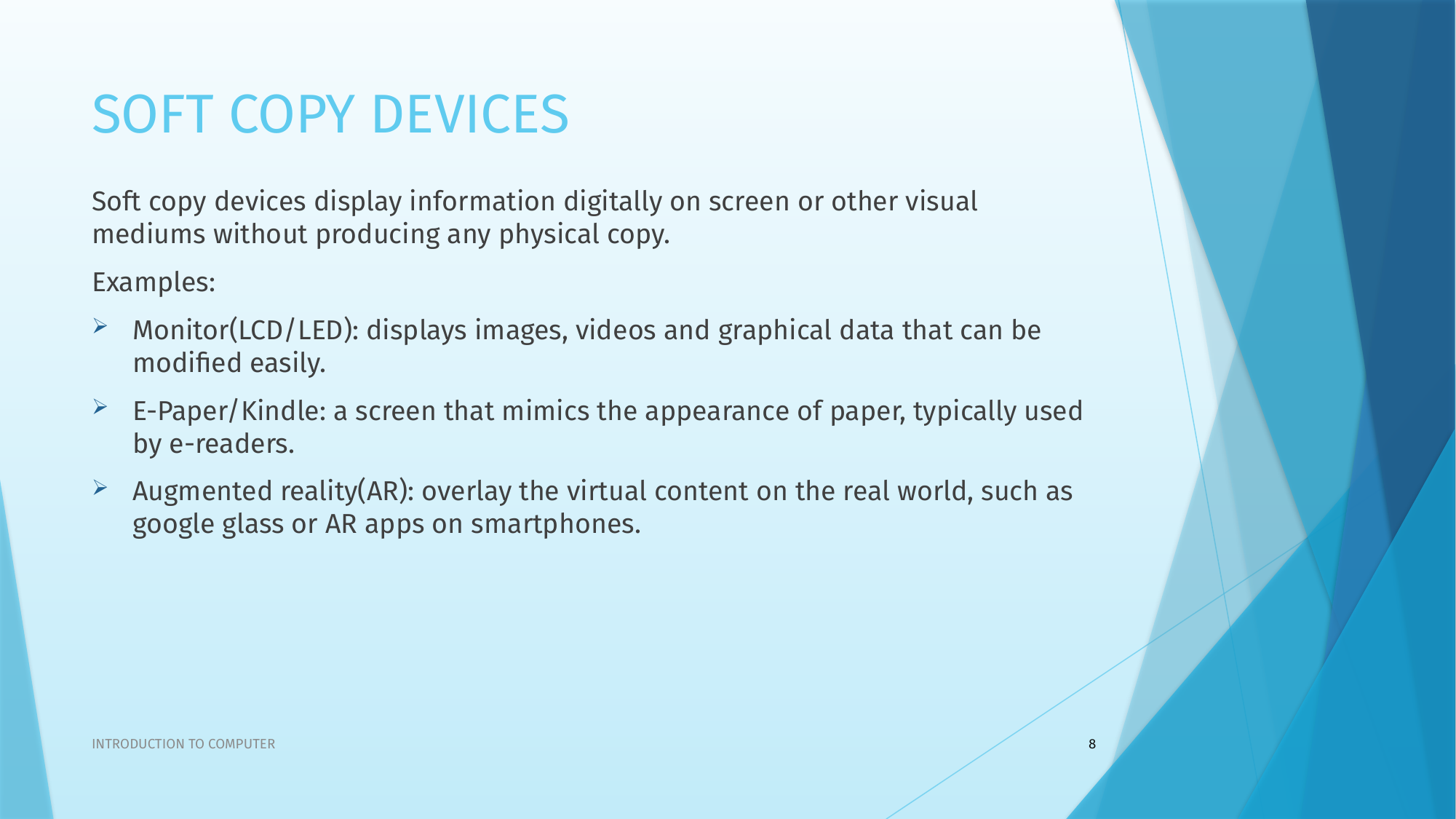

# SOFT COPY DEVICES
Soft copy devices display information digitally on screen or other visual mediums without producing any physical copy.
Examples:
Monitor(LCD/LED): displays images, videos and graphical data that can be modified easily.
E-Paper/Kindle: a screen that mimics the appearance of paper, typically used by e-readers.
Augmented reality(AR): overlay the virtual content on the real world, such as google glass or AR apps on smartphones.

INTRODUCTION TO COMPUTER
8